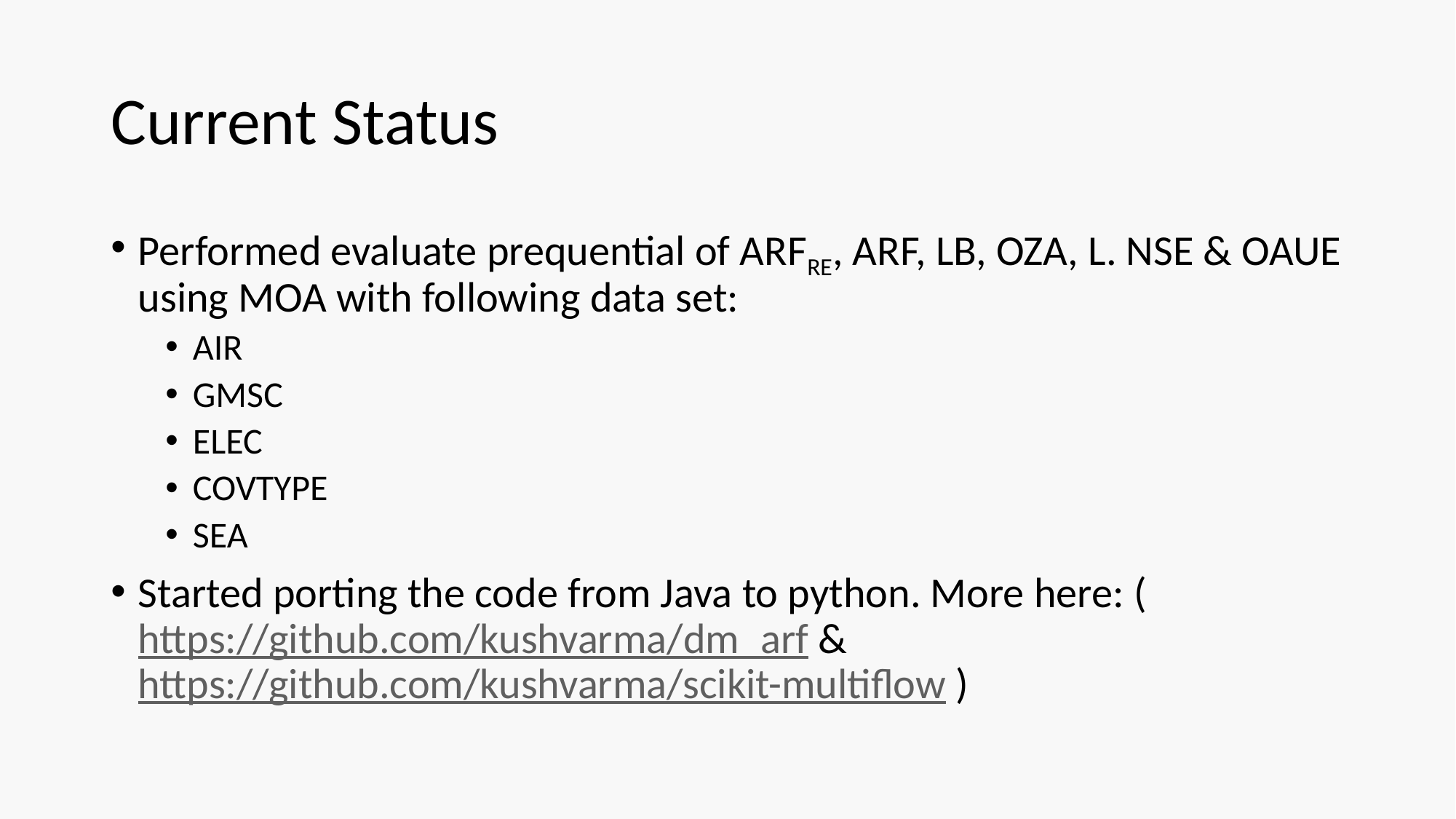

# Current Status
Performed evaluate prequential of ARFRE, ARF, LB, OZA, L. NSE & OAUE using MOA with following data set:
AIR
GMSC
ELEC
COVTYPE
SEA
Started porting the code from Java to python. More here: (https://github.com/kushvarma/dm_arf & https://github.com/kushvarma/scikit-multiflow )